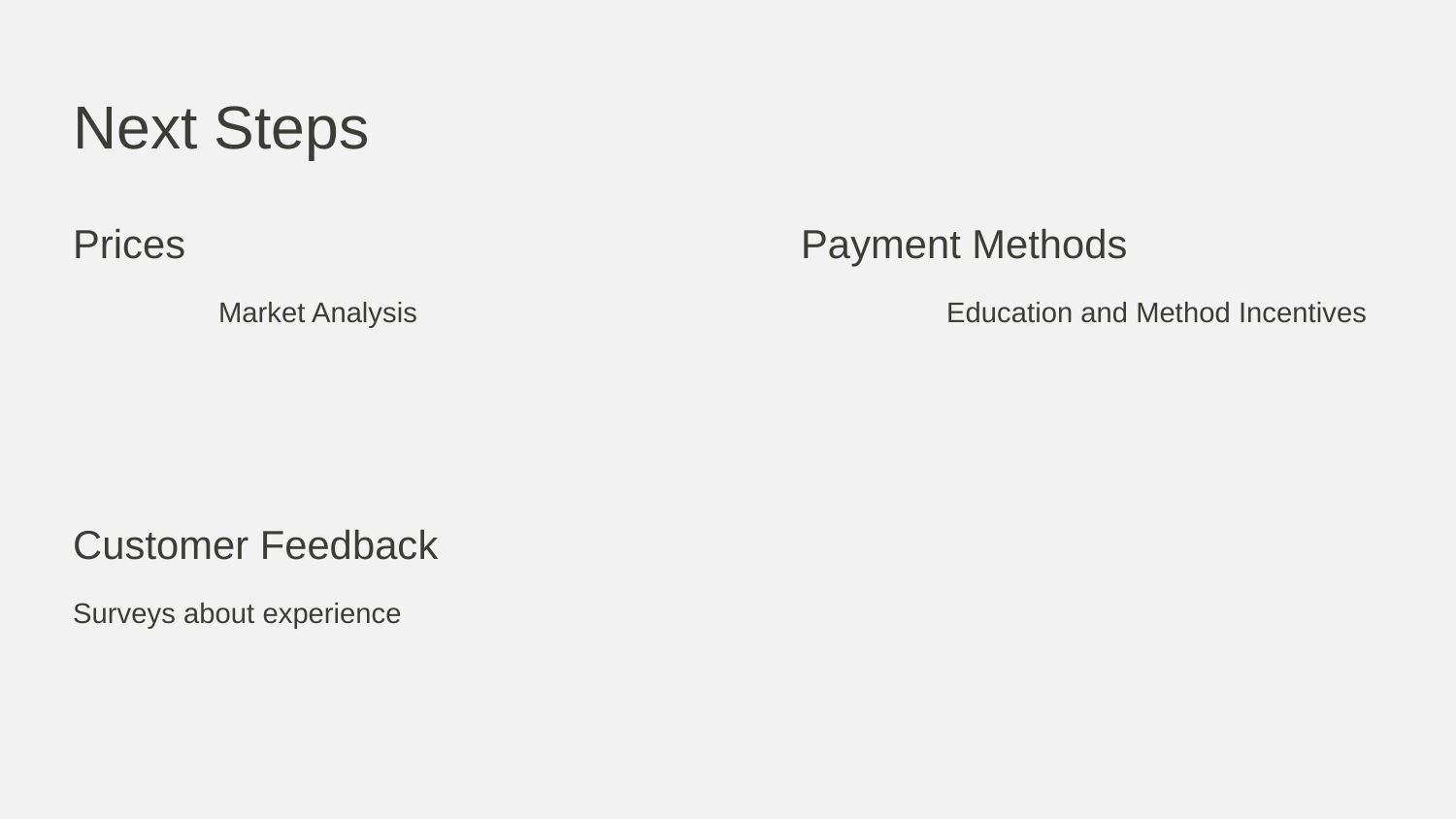

# Next Steps
Prices
Payment Methods
	Market Analysis
	Education and Method Incentives
Customer Feedback
Surveys about experience